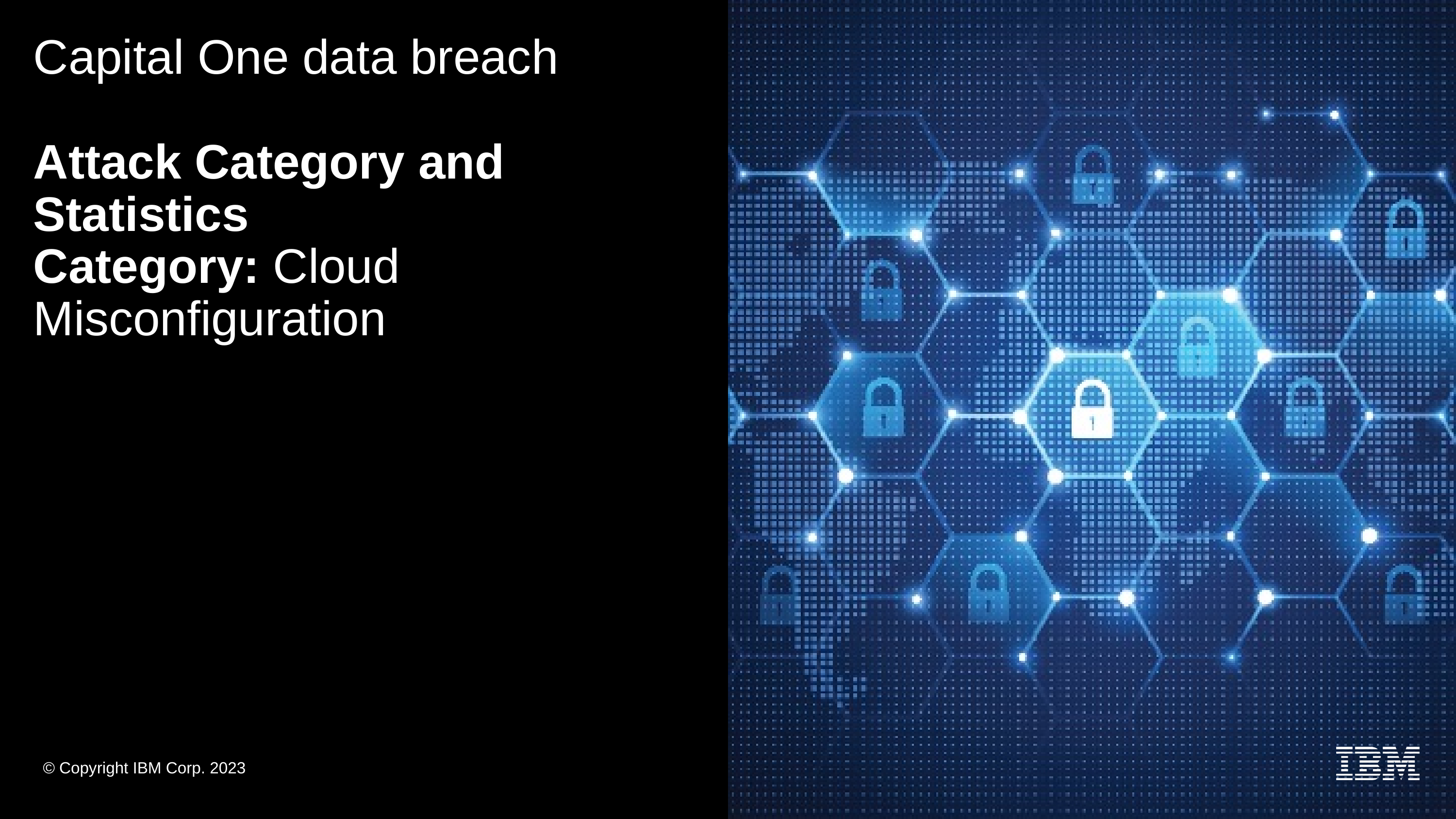

# Capital One data breach Attack Category and Statistics Category: Cloud Misconfiguration